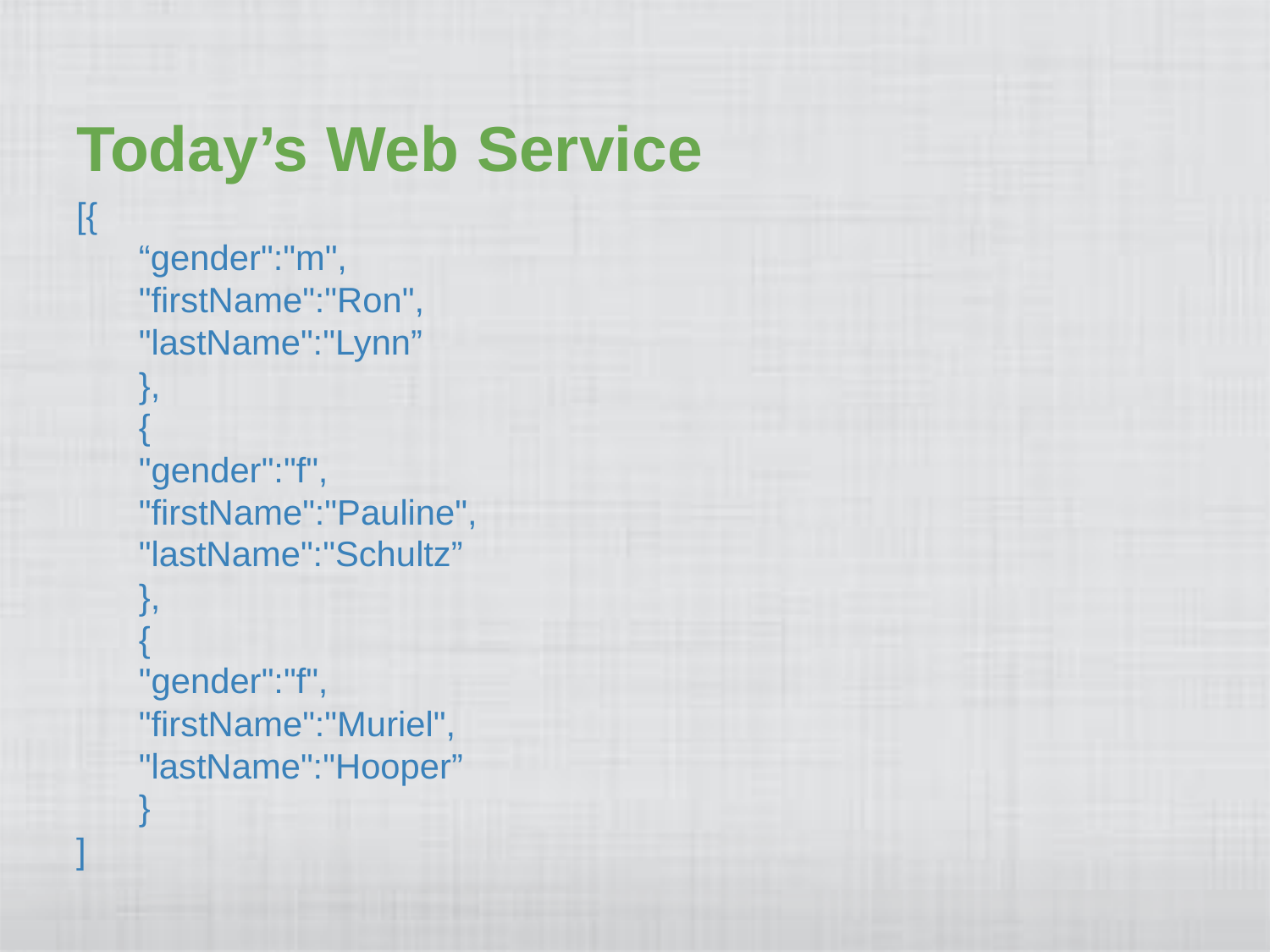

# Today’s Web Service
[{
	“gender":"m",
	"firstName":"Ron",
	"lastName":"Lynn”
	},
	{
	"gender":"f",
	"firstName":"Pauline",
	"lastName":"Schultz”
	},
	{
	"gender":"f",
	"firstName":"Muriel",
	"lastName":"Hooper”
	}
]